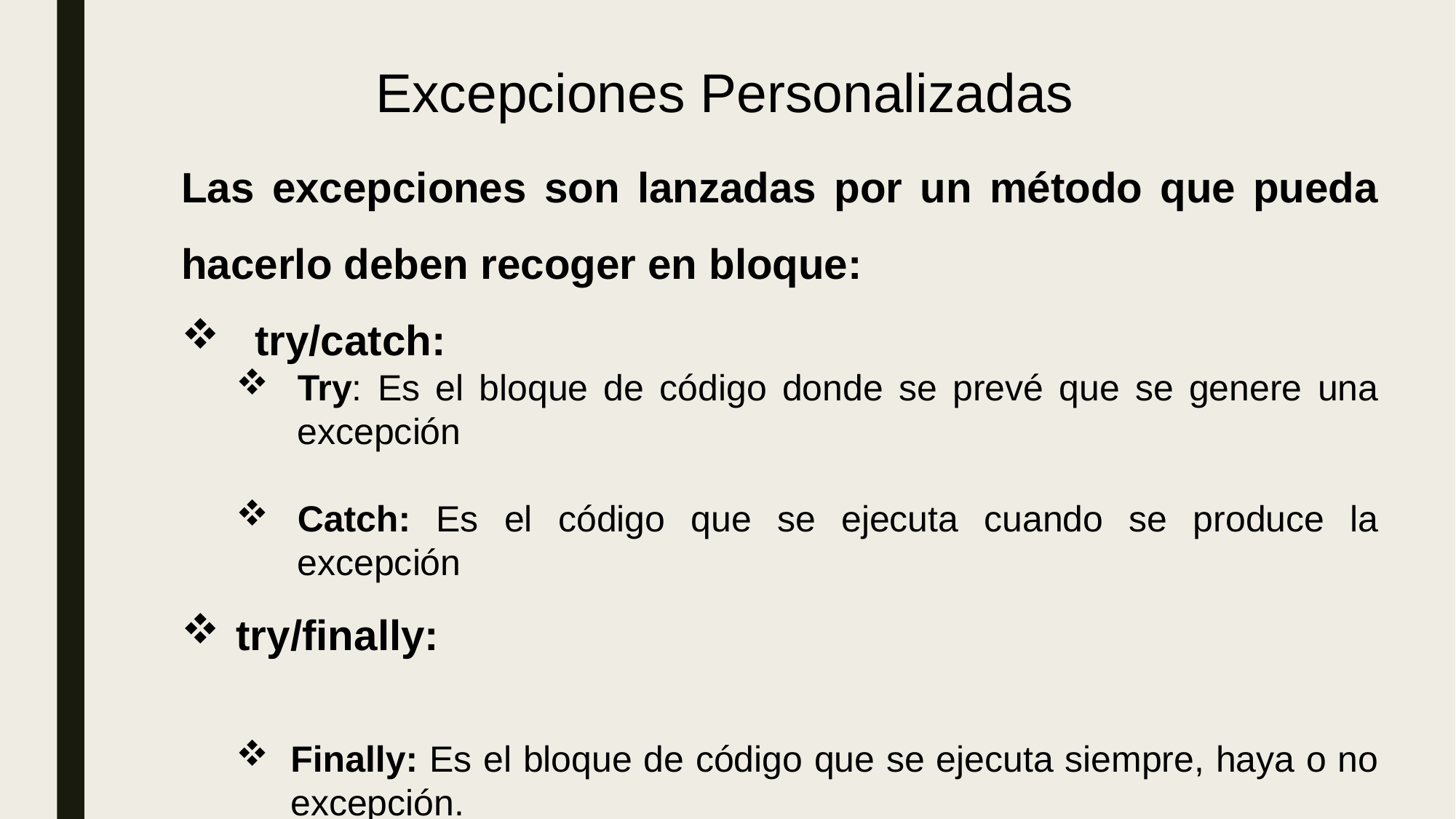

Excepciones Personalizadas
Las excepciones son lanzadas por un método que pueda hacerlo deben recoger en bloque:
 try/catch:
Try: Es el bloque de código donde se prevé que se genere una excepción

Catch: Es el código que se ejecuta cuando se produce la excepción
try/finally:

Finally: Es el bloque de código que se ejecuta siempre, haya o no excepción.